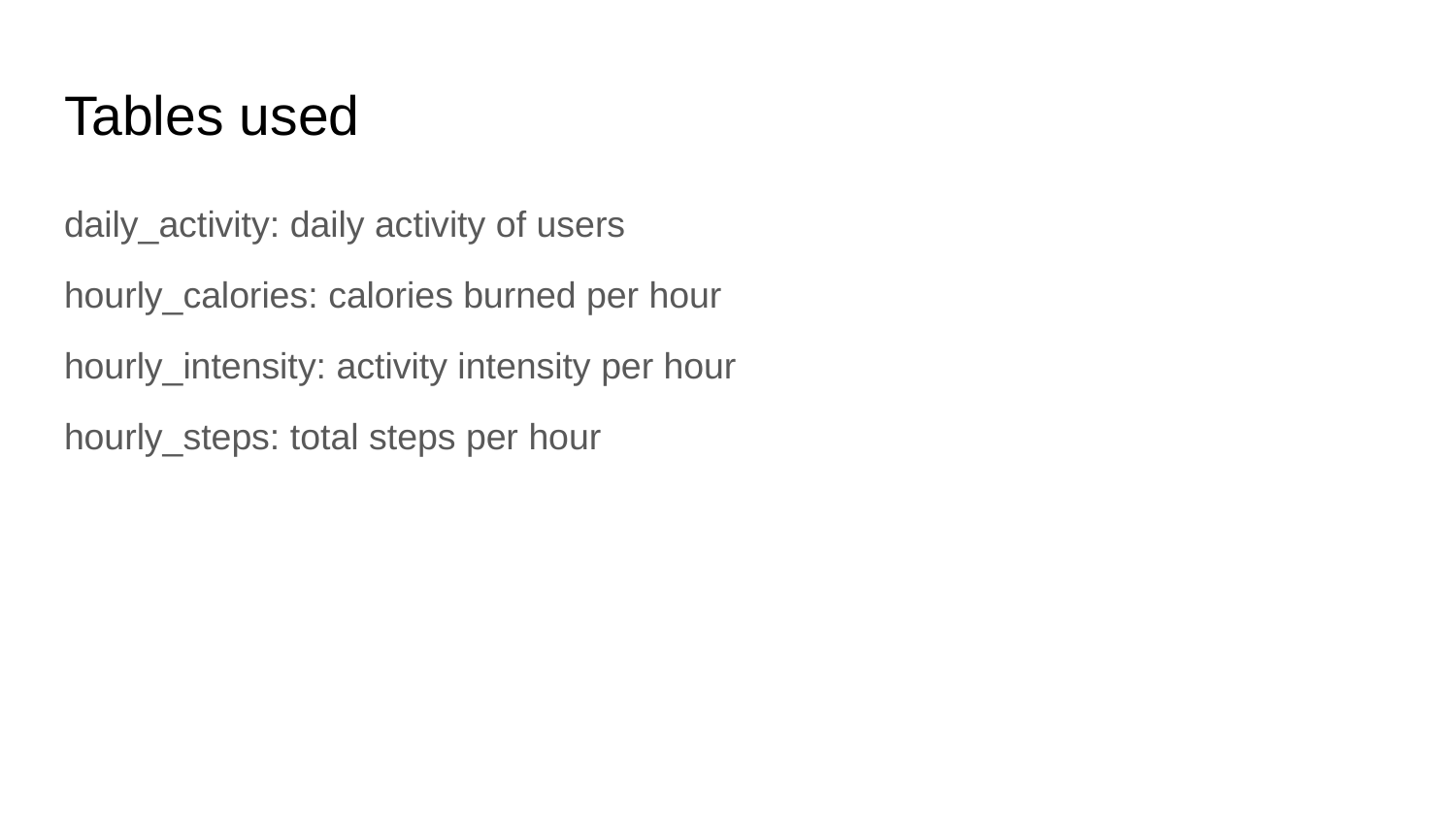

# Tables used
daily_activity: daily activity of users
hourly_calories: calories burned per hour
hourly_intensity: activity intensity per hour
hourly_steps: total steps per hour